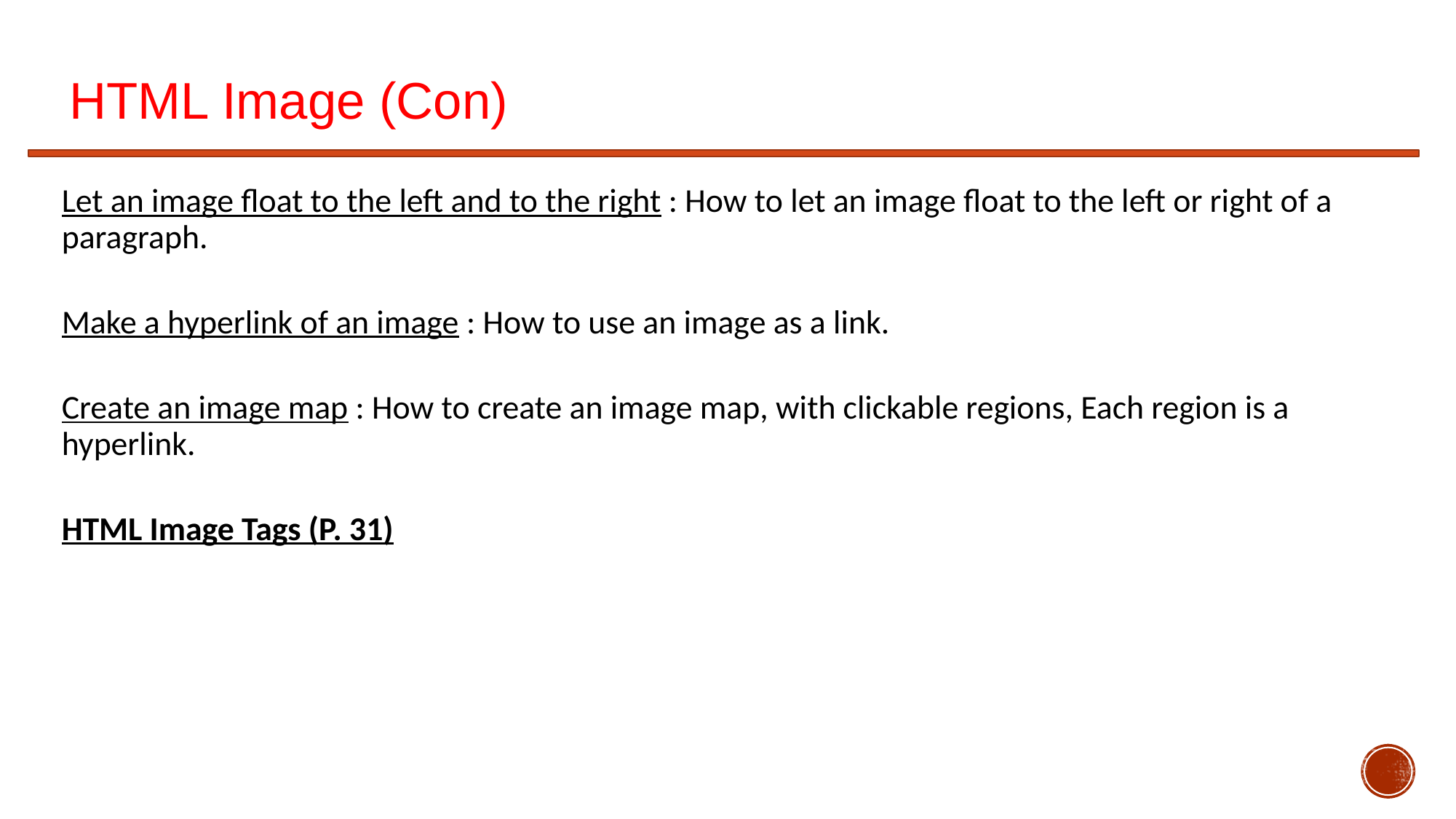

# HTML Image (Con)

Let an image float to the left and to the right : How to let an image float to the left or right of a paragraph.

Make a hyperlink of an image : How to use an image as a link.

Create an image map : How to create an image map, with clickable regions, Each region is a hyperlink.

HTML Image Tags (P. 31)